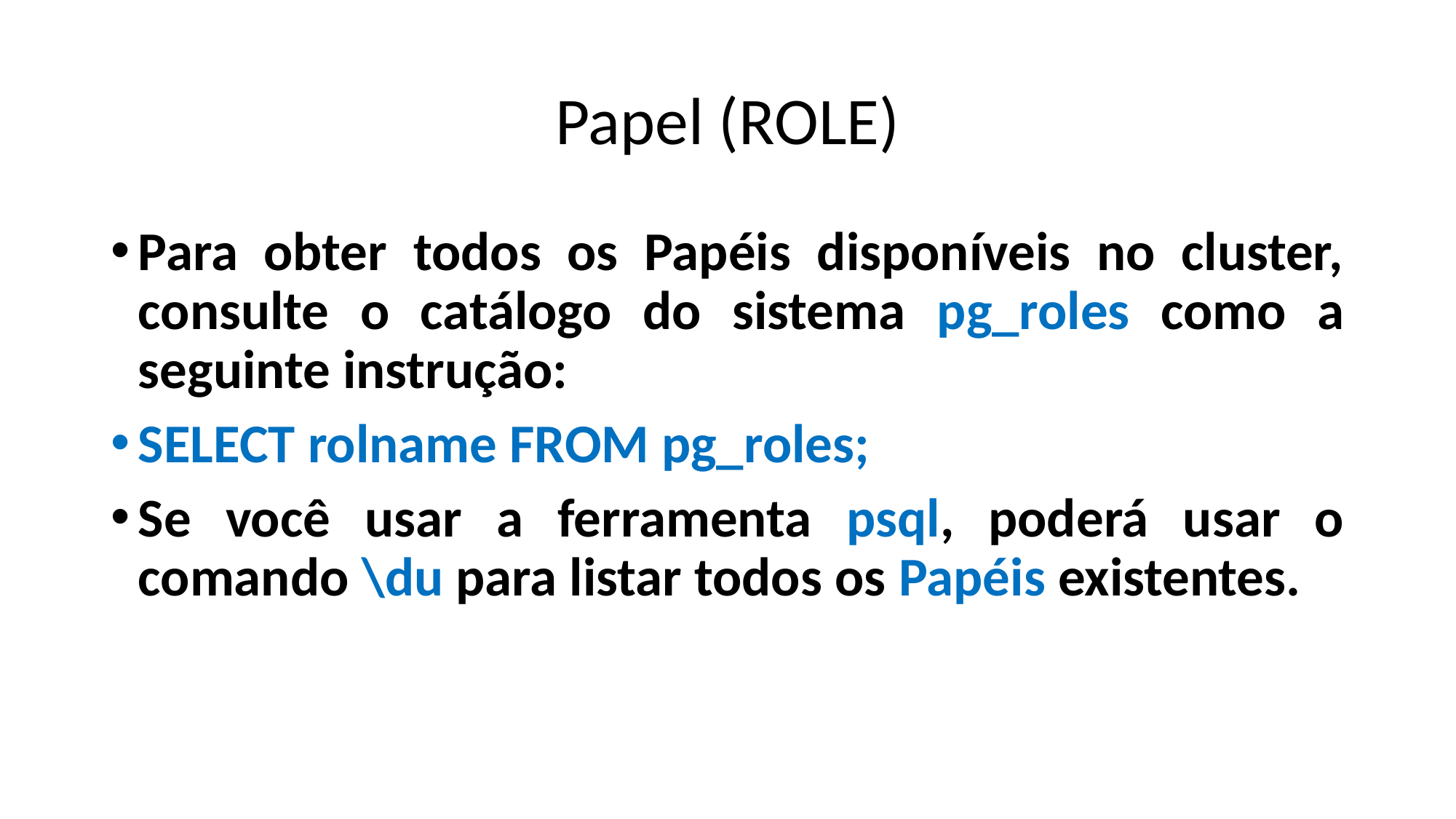

# Papel (ROLE)
Para obter todos os Papéis disponíveis no cluster, consulte o catálogo do sistema pg_roles como a seguinte instrução:
SELECT rolname FROM pg_roles;
Se você usar a ferramenta psql, poderá usar o comando \du para listar todos os Papéis existentes.